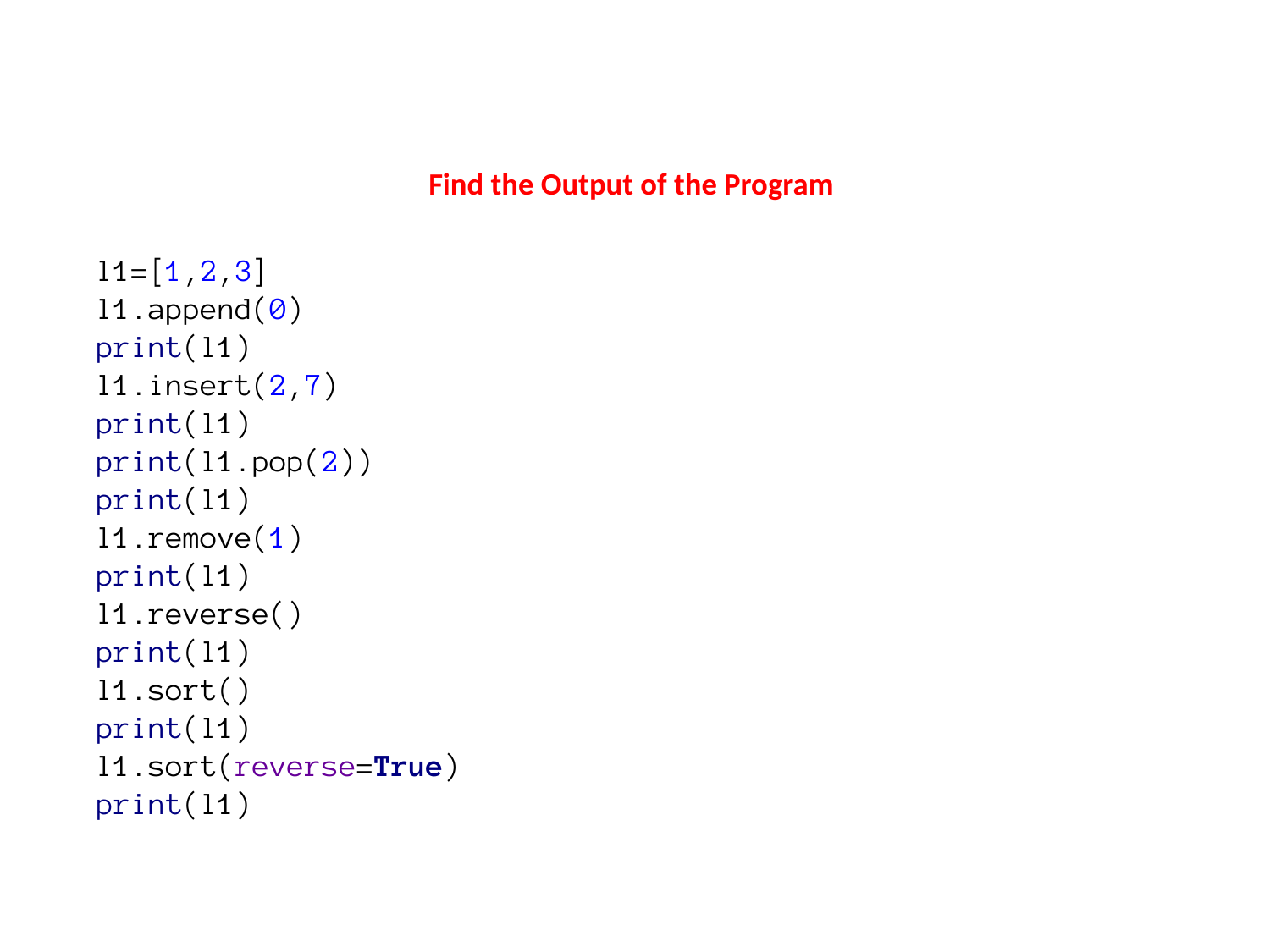

# Find the Output of the Program
l1=[1,2,3]
l1.append(0)
print(l1)
l1.insert(2,7)
print(l1)
print(l1.pop(2))
print(l1)
l1.remove(1)
print(l1)
l1.reverse()
print(l1)
l1.sort()
print(l1)
l1.sort(reverse=True)
print(l1)